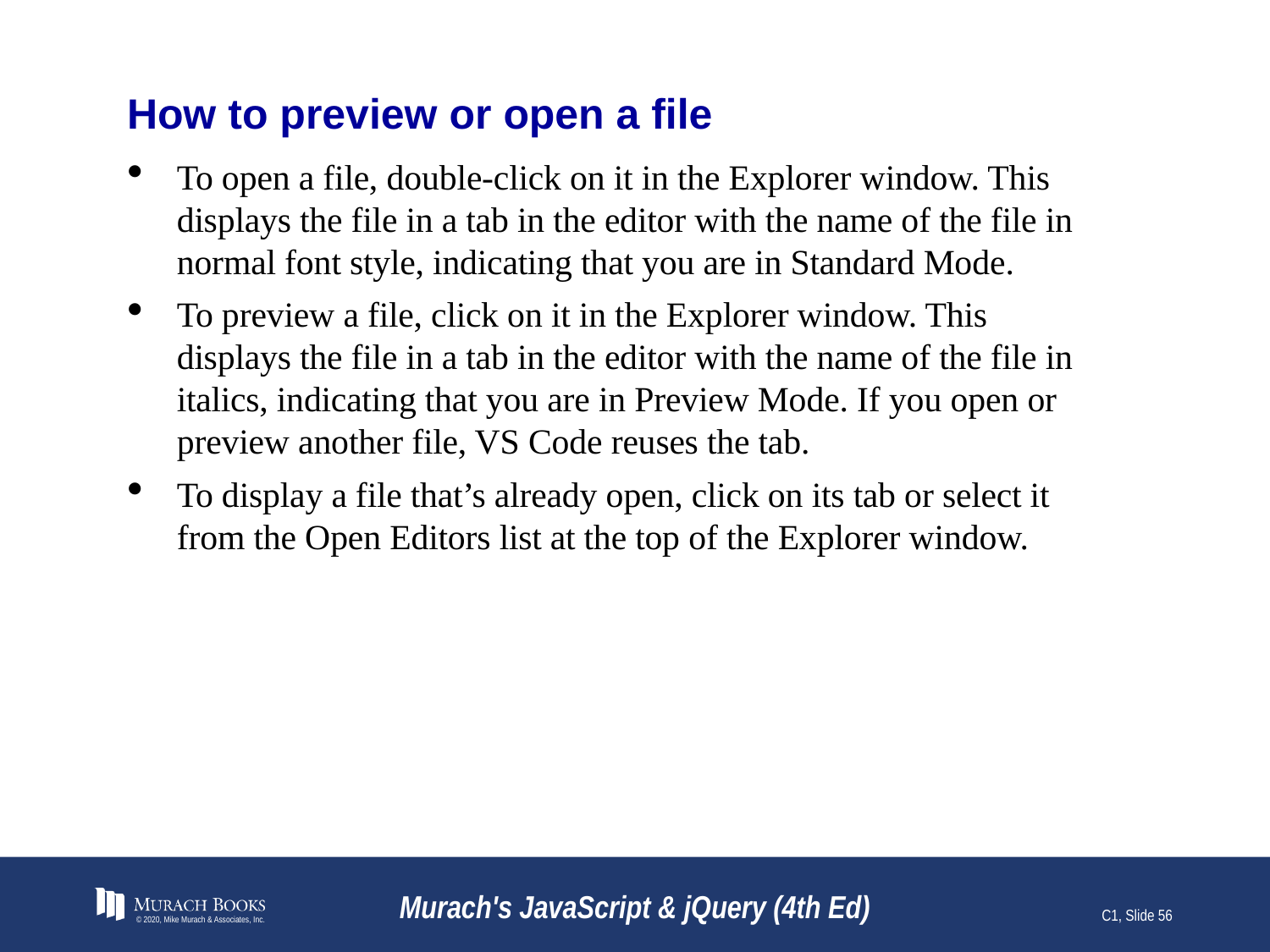

# How to preview or open a file
To open a file, double-click on it in the Explorer window. This displays the file in a tab in the editor with the name of the file in normal font style, indicating that you are in Standard Mode.
To preview a file, click on it in the Explorer window. This displays the file in a tab in the editor with the name of the file in italics, indicating that you are in Preview Mode. If you open or preview another file, VS Code reuses the tab.
To display a file that’s already open, click on its tab or select it from the Open Editors list at the top of the Explorer window.

© 2020, Mike Murach & Associates, Inc.
Murach's JavaScript & jQuery (4th Ed)

C1, Slide 56